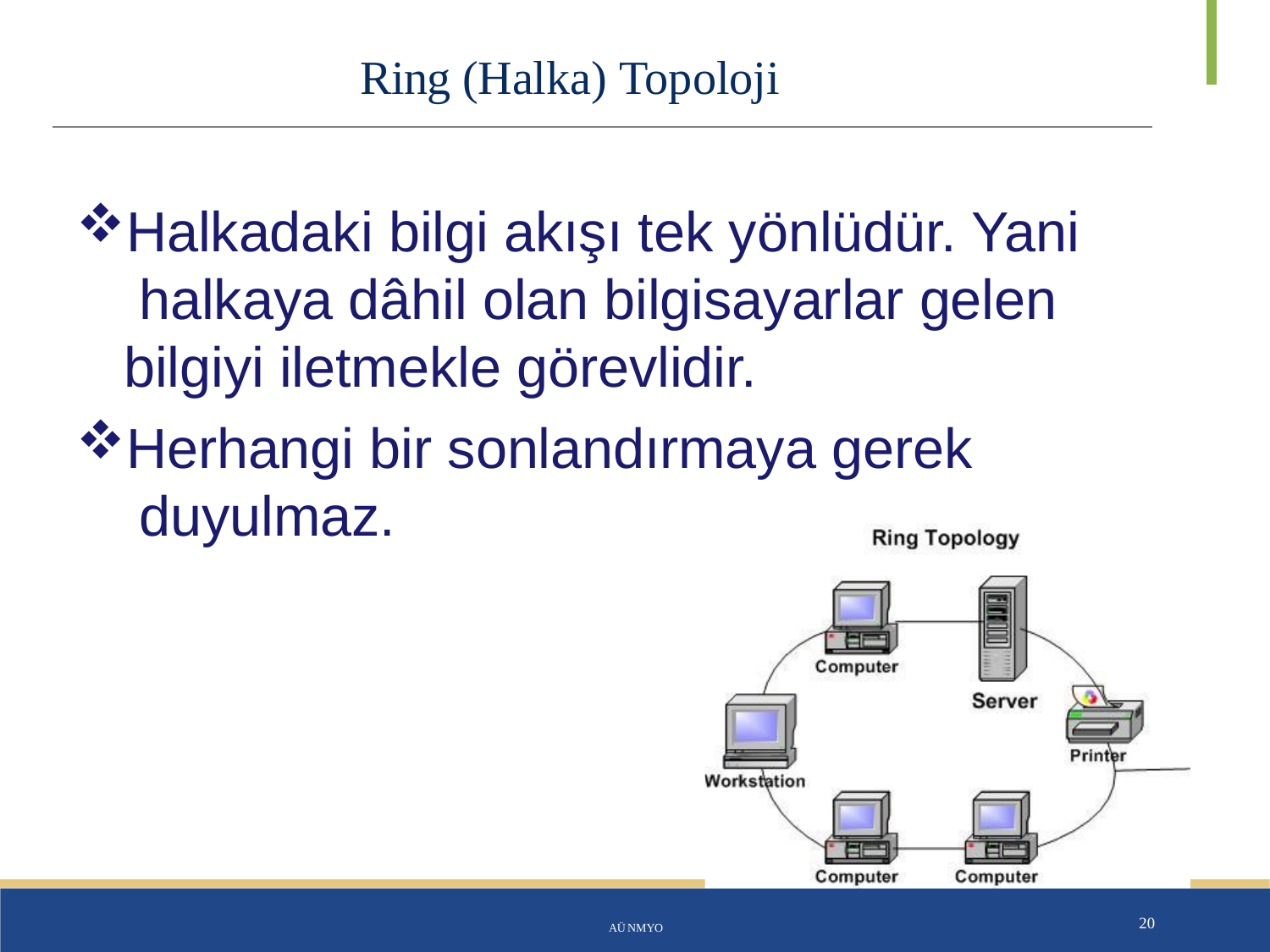

# Ring (Halka) Topoloji
Halkadaki bilgi akışı tek yönlüdür. Yani  halkaya dâhil olan bilgisayarlar gelen  bilgiyi iletmekle görevlidir.
Herhangi bir sonlandırmaya gerek  duyulmaz.

AÜ NMYO
20